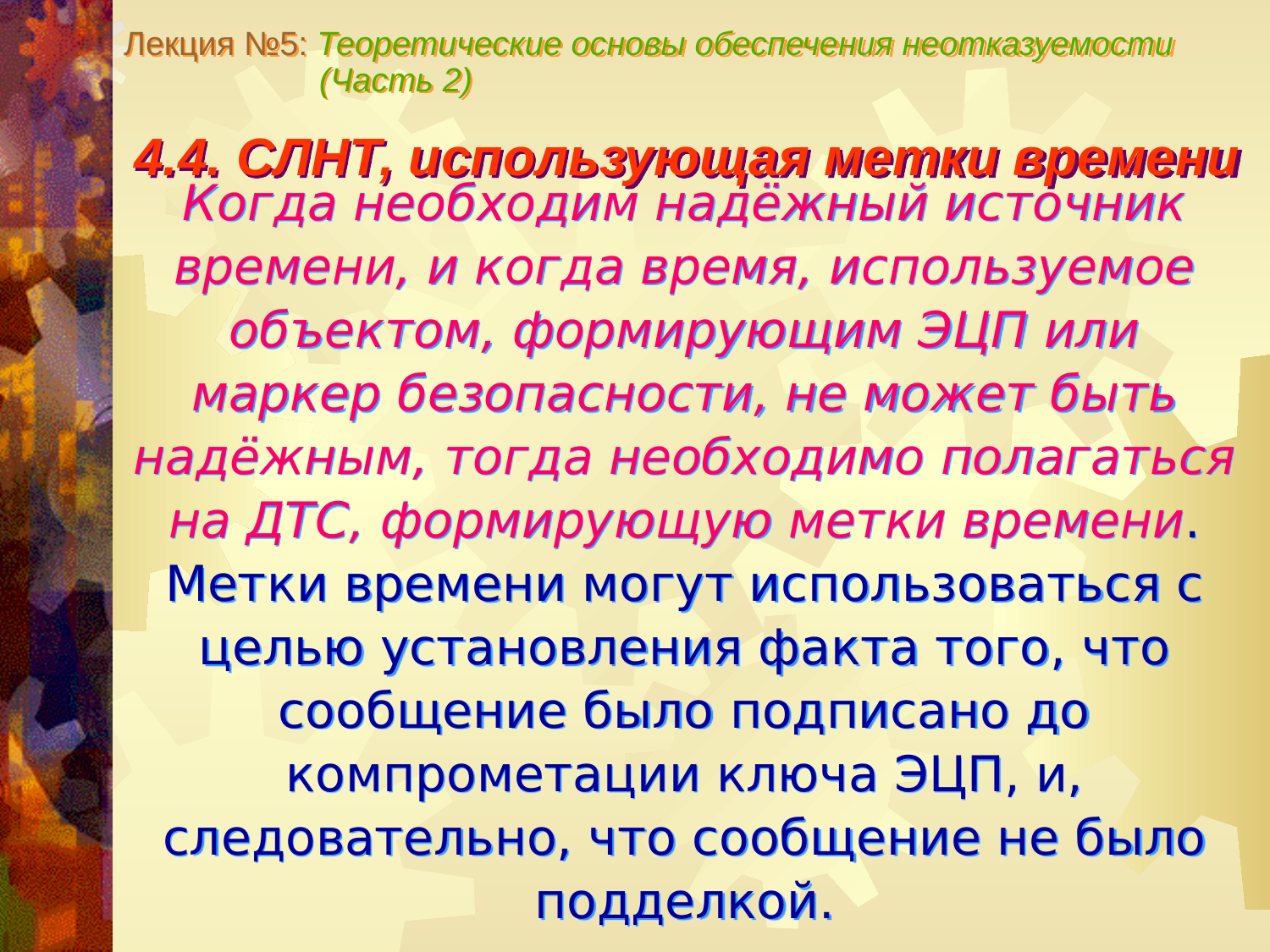

Лекция №5: Теоретические основы обеспечения неотказуемости
                       (Часть 2)
4.4. СЛНТ, использующая метки времени
Когда необходим надёжный источник времени, и когда время, используемое объектом, формирующим ЭЦП или маркер безопасности, не может быть надёжным, тогда необходимо полагаться на ДТС, формирующую метки времени. Метки времени могут использоваться с целью установления факта того, что сообщение было подписано до компрометации ключа ЭЦП, и, следовательно, что сообщение не было подделкой.